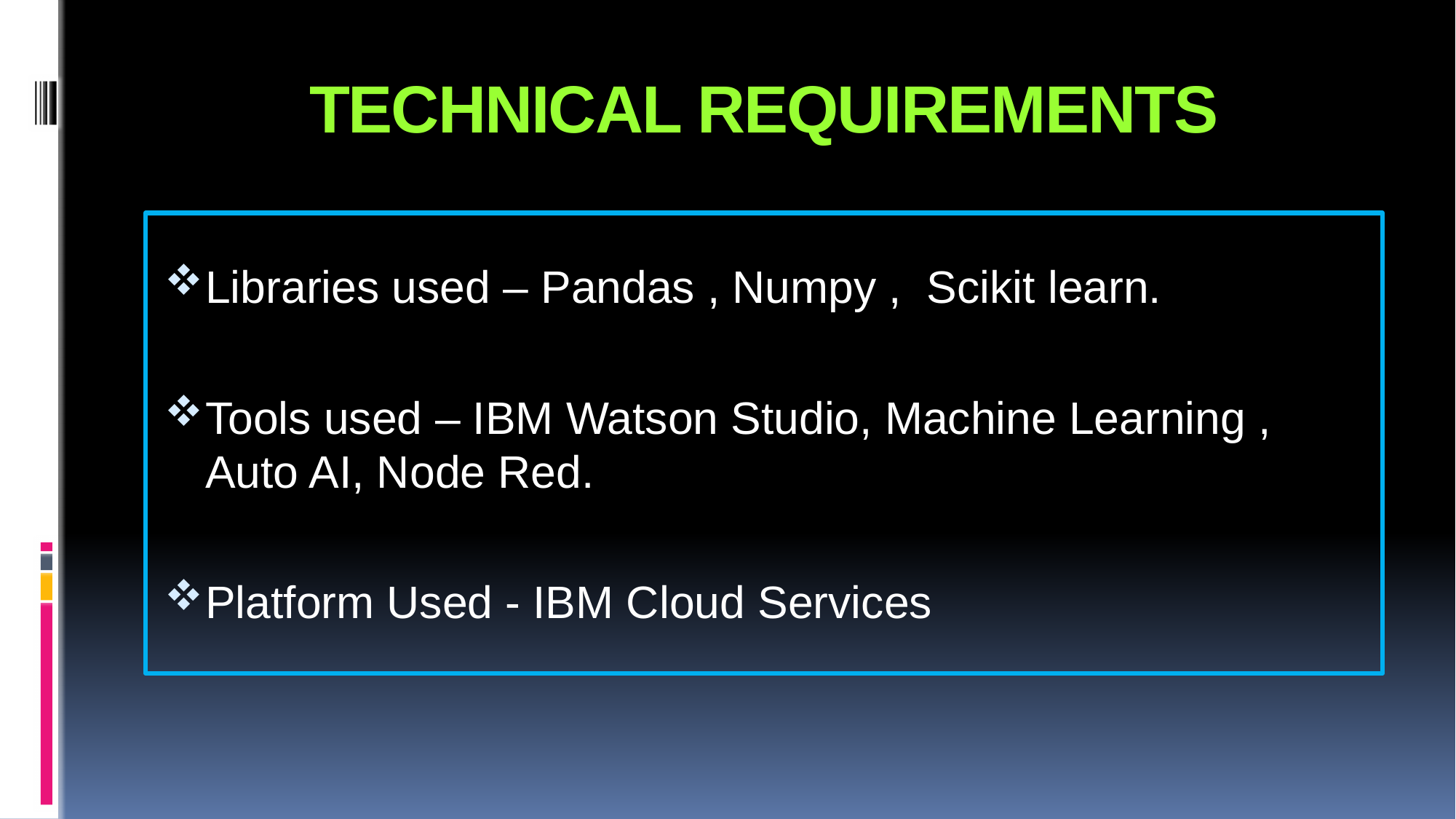

# TECHNICAL REQUIREMENTS

Libraries used – Pandas , Numpy ,  Scikit learn.

Tools used – IBM Watson Studio, Machine Learning , Auto AI, Node Red.

Platform Used - IBM Cloud Services